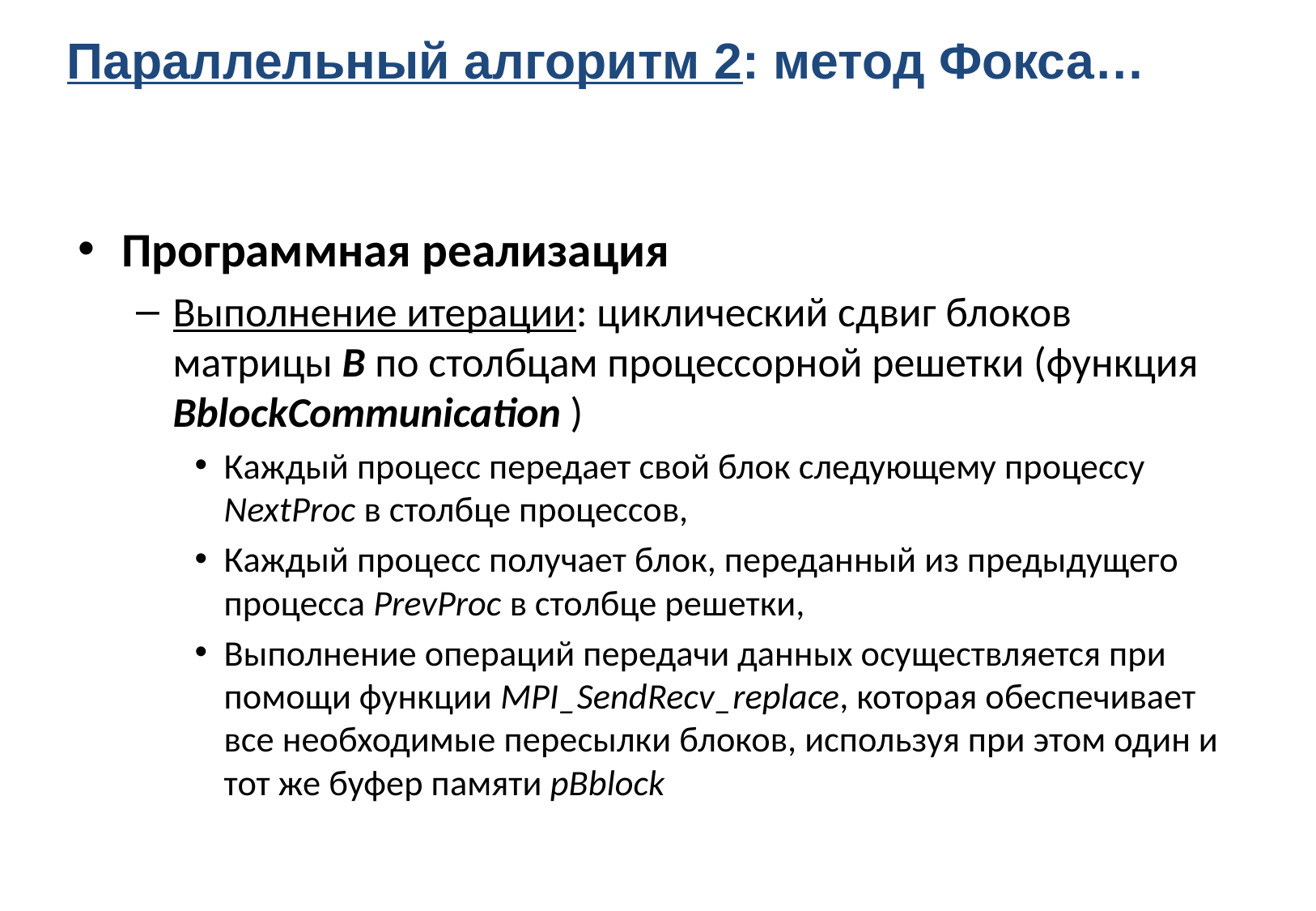

Параллельный алгоритм 2: метод Фокса…
Программная реализация
Выполнение итерации: циклический сдвиг блоков матрицы B по столбцам процессорной решетки (функция BblockCommunication )
Каждый процесс передает свой блок следующему процессу NextProc в столбце процессов,
Каждый процесс получает блок, переданный из предыдущего процесса PrevProc в столбце решетки,
Выполнение операций передачи данных осуществляется при помощи функции MPI_SendRecv_replace, которая обеспечивает все необходимые пересылки блоков, используя при этом один и тот же буфер памяти pBblock